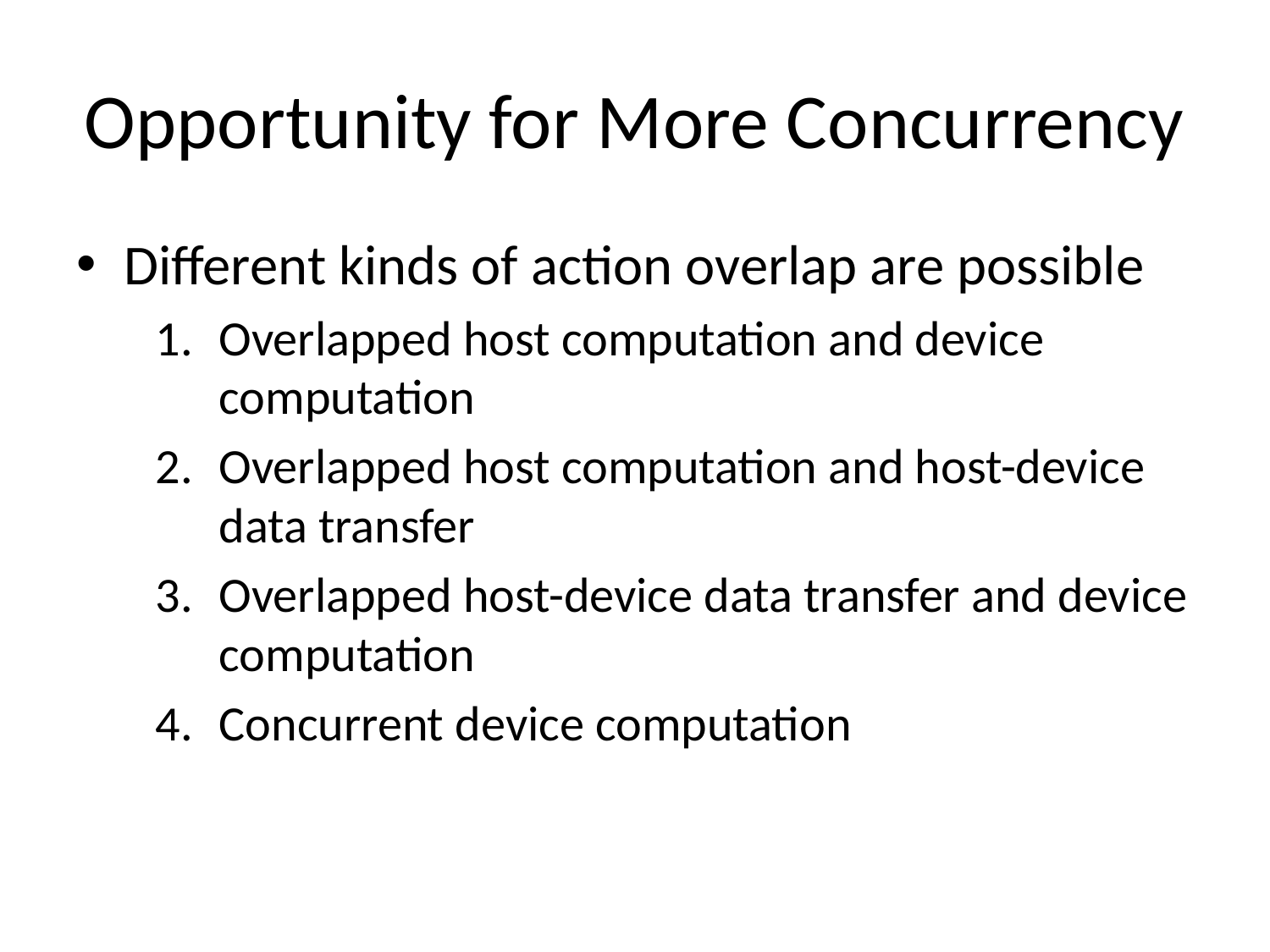

# Opportunity for More Concurrency
Different kinds of action overlap are possible
Overlapped host computation and device computation
Overlapped host computation and host-device data transfer
Overlapped host-device data transfer and device computation
Concurrent device computation